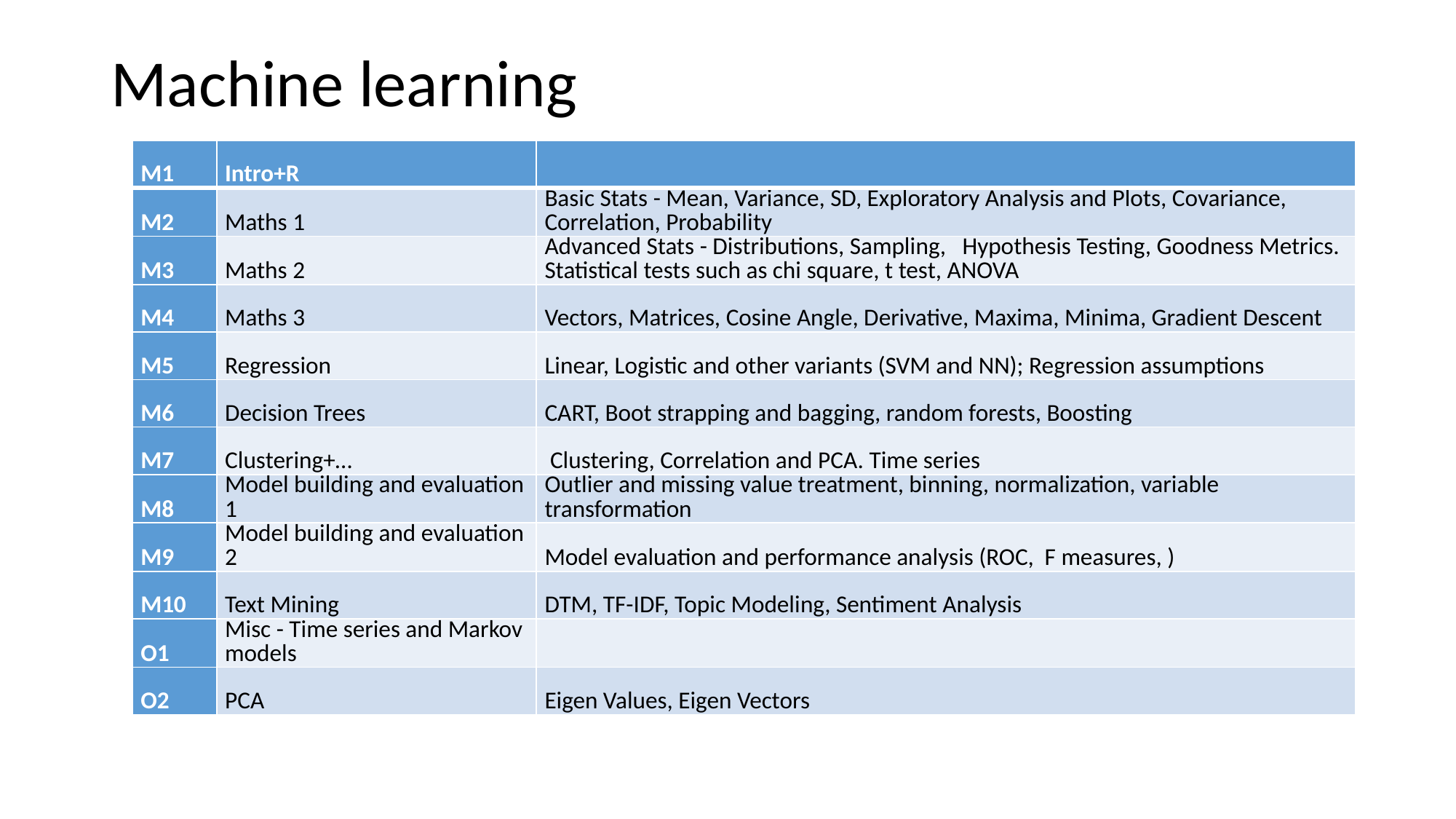

# Machine learning
| M1 | Intro+R |  |
| --- | --- | --- |
| M2 | Maths 1 | Basic Stats - Mean, Variance, SD, Exploratory Analysis and Plots, Covariance, Correlation, Probability |
| M3 | Maths 2 | Advanced Stats - Distributions, Sampling, Hypothesis Testing, Goodness Metrics. Statistical tests such as chi square, t test, ANOVA |
| M4 | Maths 3 | Vectors, Matrices, Cosine Angle, Derivative, Maxima, Minima, Gradient Descent |
| M5 | Regression | Linear, Logistic and other variants (SVM and NN); Regression assumptions |
| M6 | Decision Trees | CART, Boot strapping and bagging, random forests, Boosting |
| M7 | Clustering+… | Clustering, Correlation and PCA. Time series |
| M8 | Model building and evaluation 1 | Outlier and missing value treatment, binning, normalization, variable transformation |
| M9 | Model building and evaluation 2 | Model evaluation and performance analysis (ROC, F measures, ) |
| M10 | Text Mining | DTM, TF-IDF, Topic Modeling, Sentiment Analysis |
| O1 | Misc - Time series and Markov models |  |
| O2 | PCA | Eigen Values, Eigen Vectors |